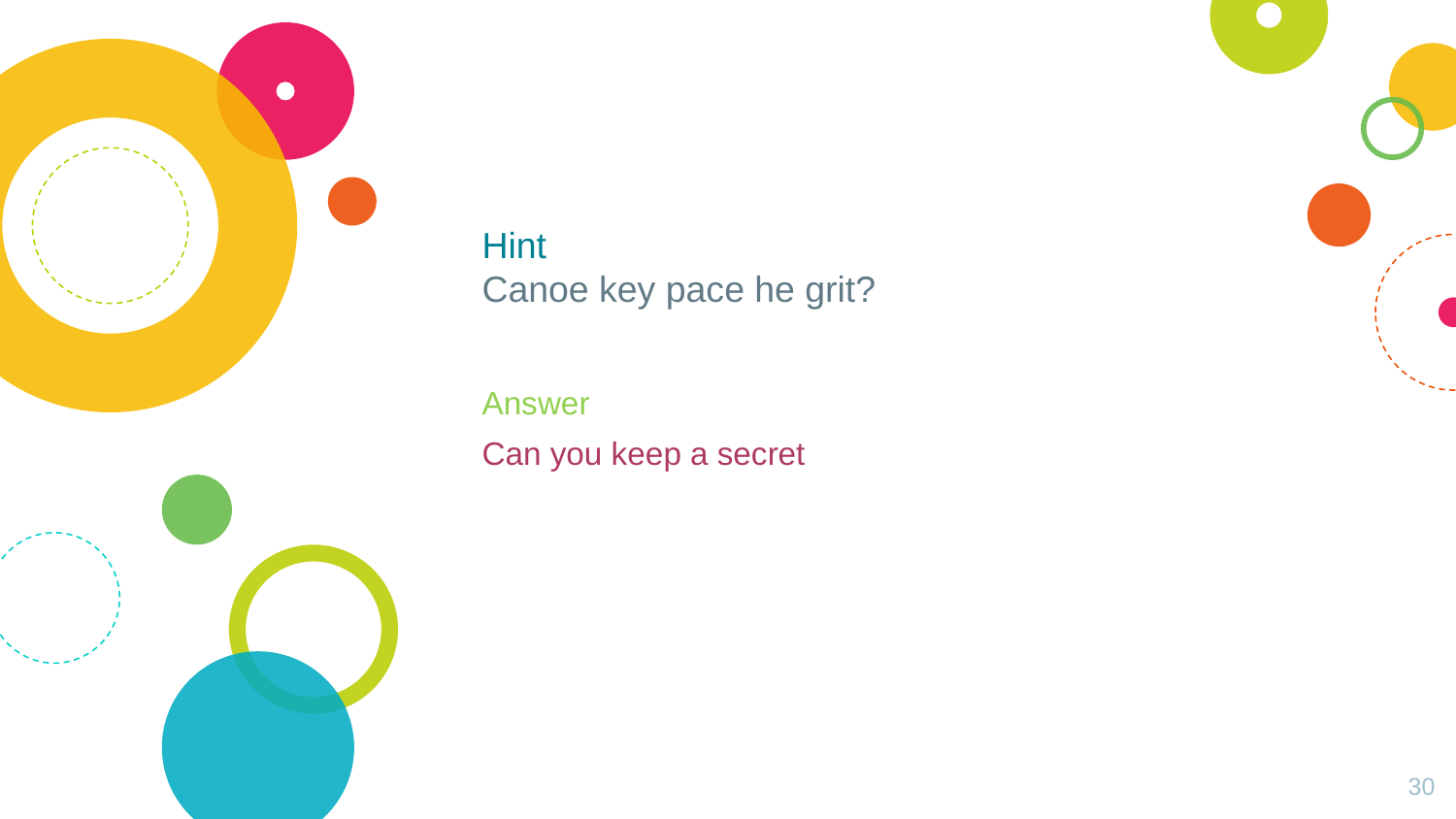

# Hint Canoe key pace he grit?
Answer
Can you keep a secret
30